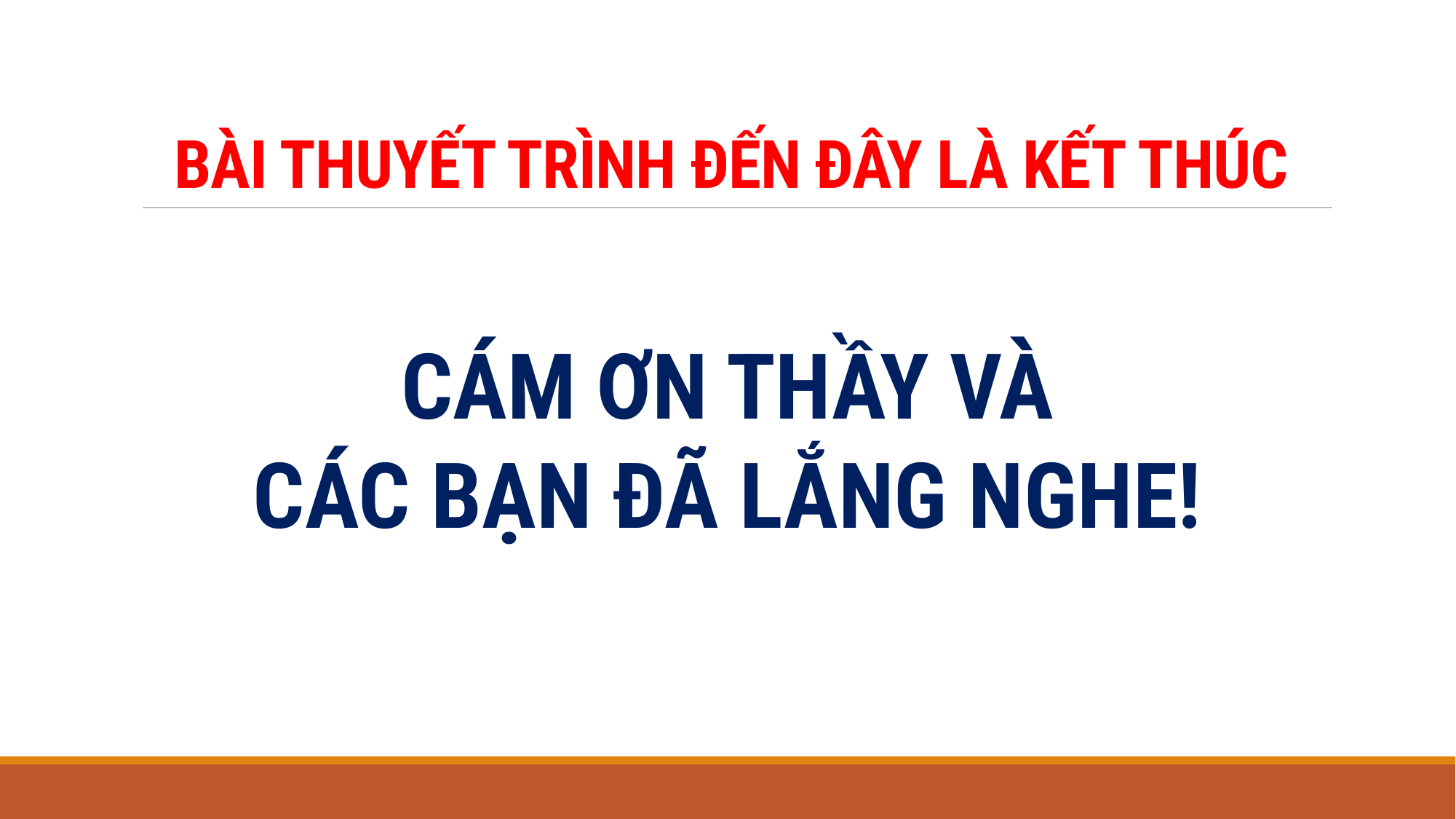

# BÀI THUYẾT TRÌNH ĐẾN ĐÂY LÀ KẾT THÚC
CÁM ƠN THẦY VÀ
CÁC BẠN ĐÃ LẮNG NGHE!